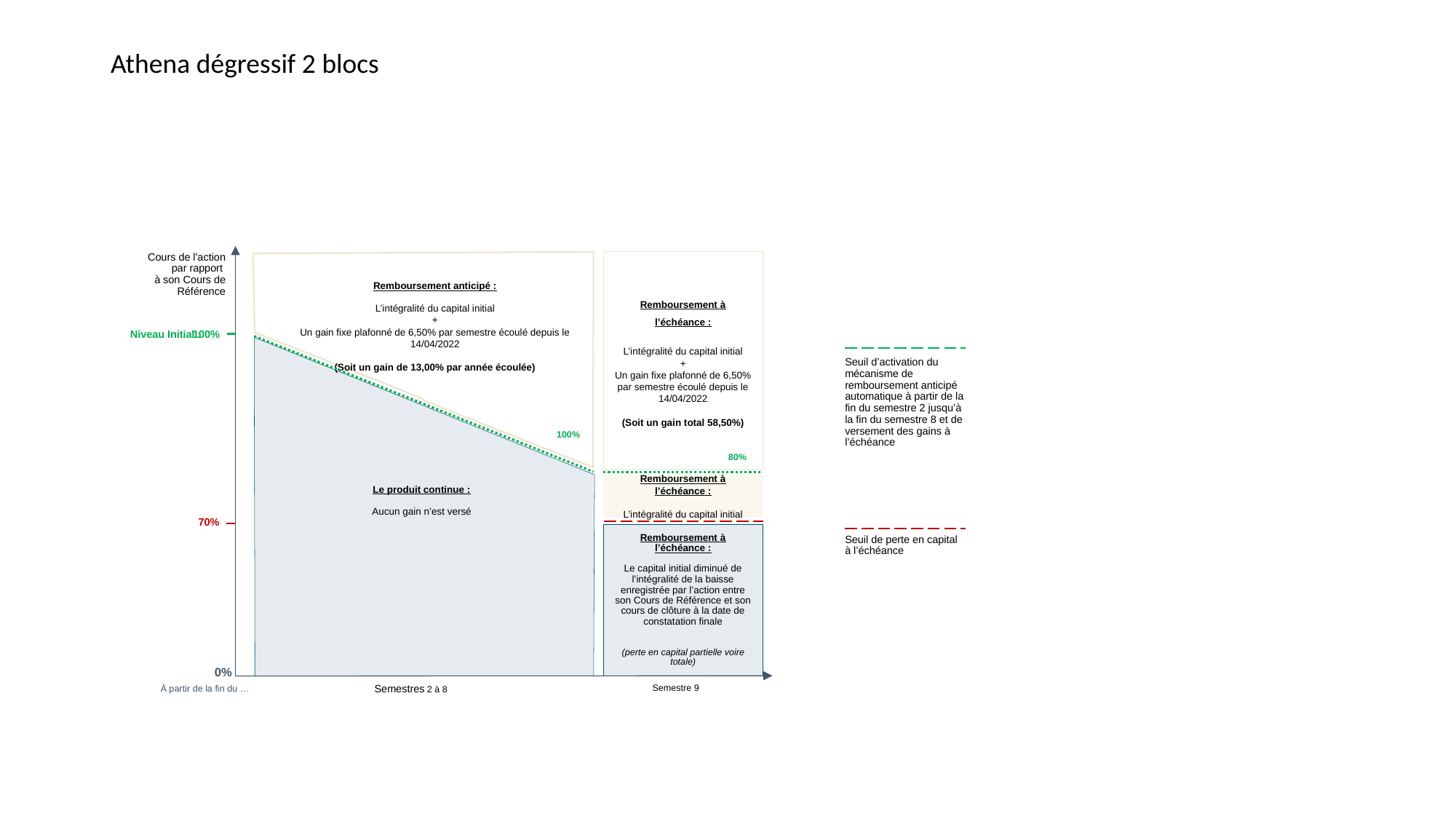

Athena dégressif 2 blocs
Cours de l'action par rapport
à son Cours de Référence

Remboursement à l’échéance :

L’intégralité du capital initial
+
Un gain fixe plafonné de 6,50% par semestre écoulé depuis le 14/04/2022

(Soit un gain total 58,50%)

Remboursement anticipé :

L’intégralité du capital initial
+
Un gain fixe plafonné de 6,50% par semestre écoulé depuis le 14/04/2022

(Soit un gain de 13,00% par année écoulée)

100%
Niveau Initial :

Seuil d’activation du mécanisme de remboursement anticipé automatique à partir de la fin du semestre 2 jusqu’à la fin du semestre 8 et de versement des gains à l’échéance
100%
80%
Remboursement à l’échéance :

L’intégralité du capital initial
Le produit continue :

Aucun gain n’est versé
70%
Remboursement à l’échéance :

Le capital initial diminué de l’intégralité de la baisse enregistrée par l’action entre son Cours de Référence et son cours de clôture à la date de constatation finale

(perte en capital partielle voire totale)
Seuil de perte en capital à l’échéance
0%
Semestres 2 à 8
Semestre 9
À partir de la fin du …